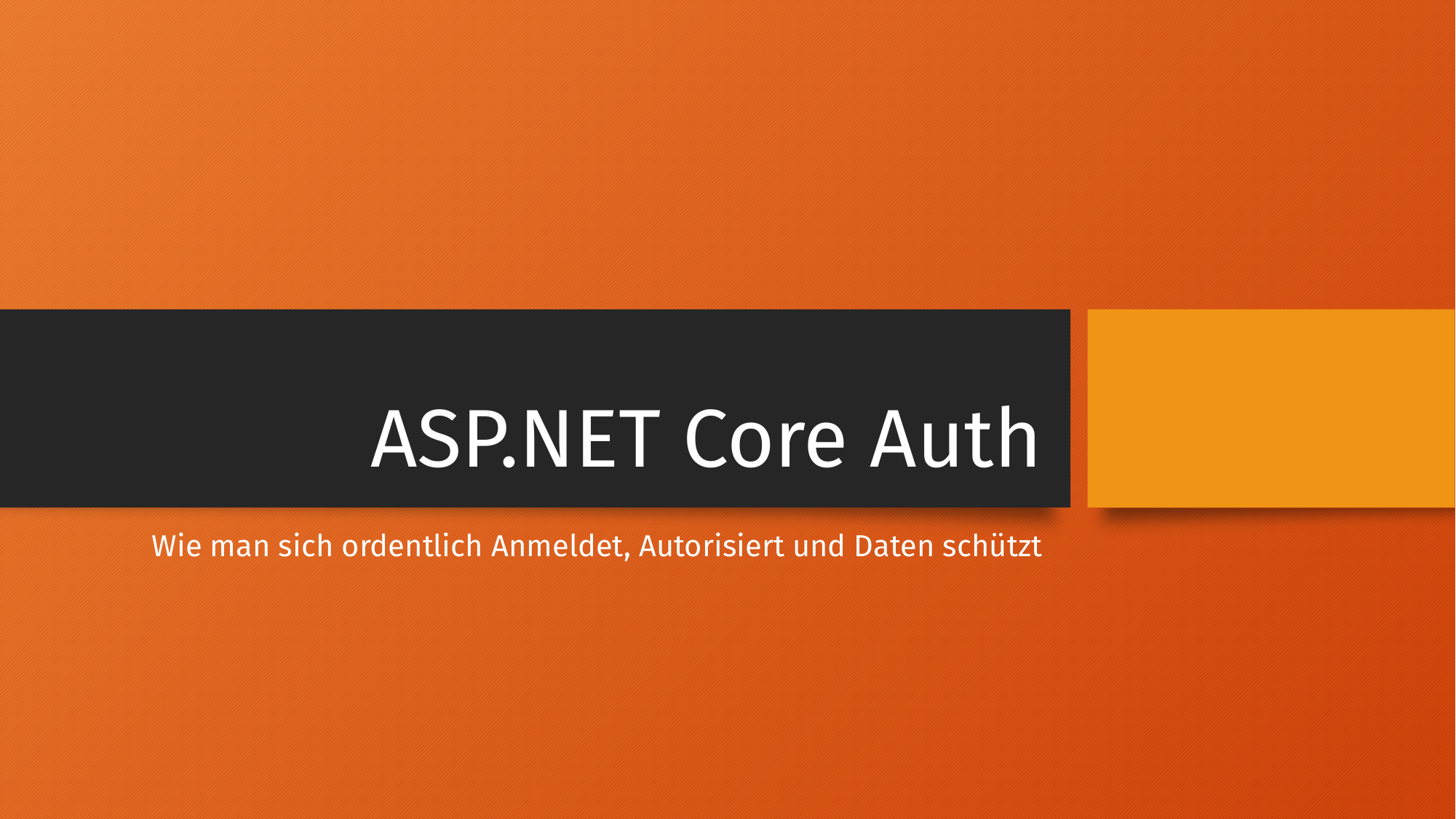

# ASP.NET Core Auth
Wie man sich ordentlich Anmeldet, Autorisiert und Daten schützt